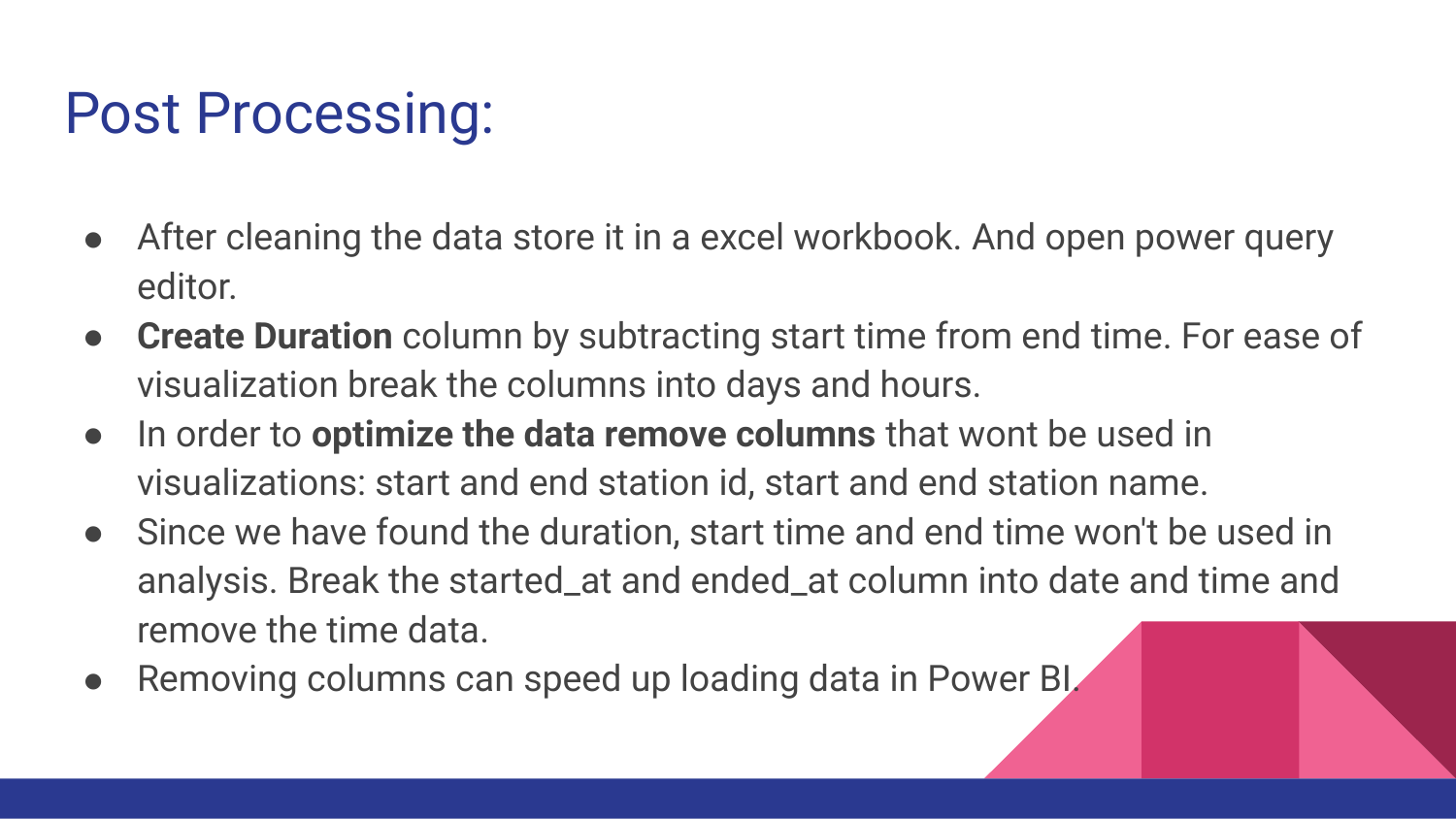

# Post Processing:
After cleaning the data store it in a excel workbook. And open power query editor.
Create Duration column by subtracting start time from end time. For ease of visualization break the columns into days and hours.
In order to optimize the data remove columns that wont be used in visualizations: start and end station id, start and end station name.
Since we have found the duration, start time and end time won't be used in analysis. Break the started_at and ended_at column into date and time and remove the time data.
Removing columns can speed up loading data in Power BI.